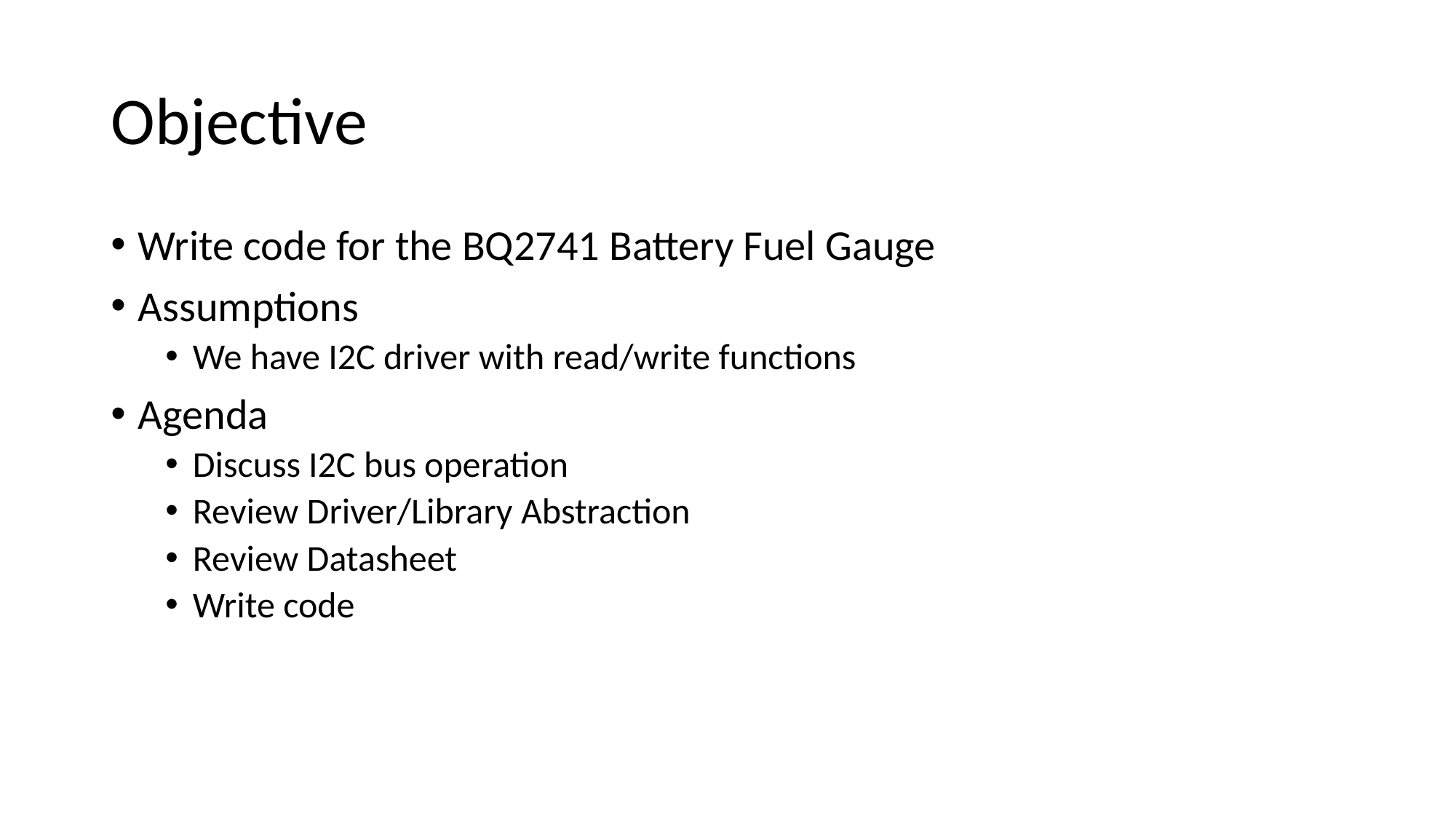

# Objective
Write code for the BQ2741 Battery Fuel Gauge
Assumptions
We have I2C driver with read/write functions
Agenda
Discuss I2C bus operation
Review Driver/Library Abstraction
Review Datasheet
Write code